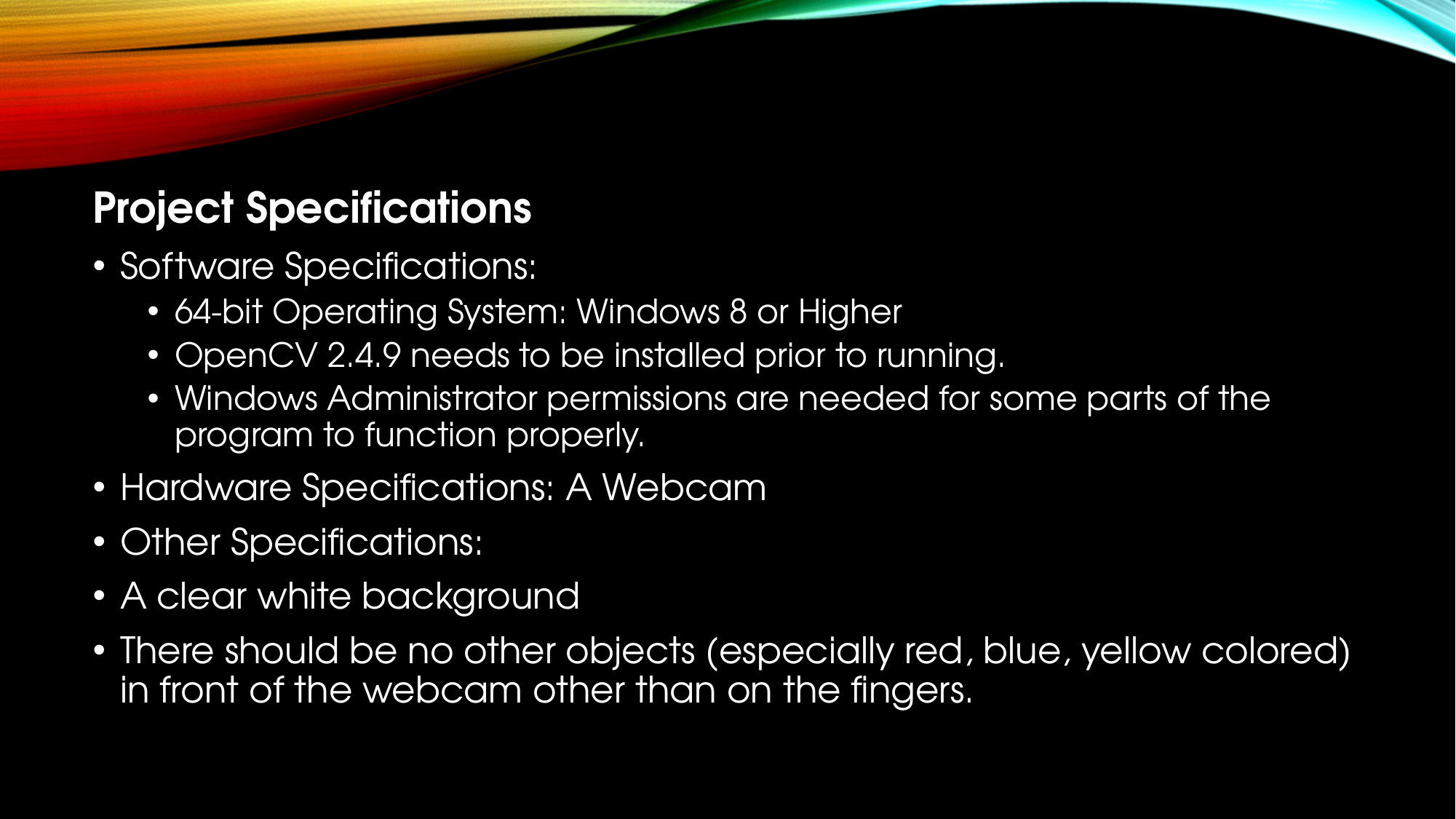

Project Specifications
Software Specifications:
64-bit Operating System: Windows 8 or Higher
OpenCV 2.4.9 needs to be installed prior to running.
Windows Administrator permissions are needed for some parts of the program to function properly.
Hardware Specifications: A Webcam
Other Specifications:
A clear white background
There should be no other objects (especially red, blue, yellow colored) in front of the webcam other than on the fingers.